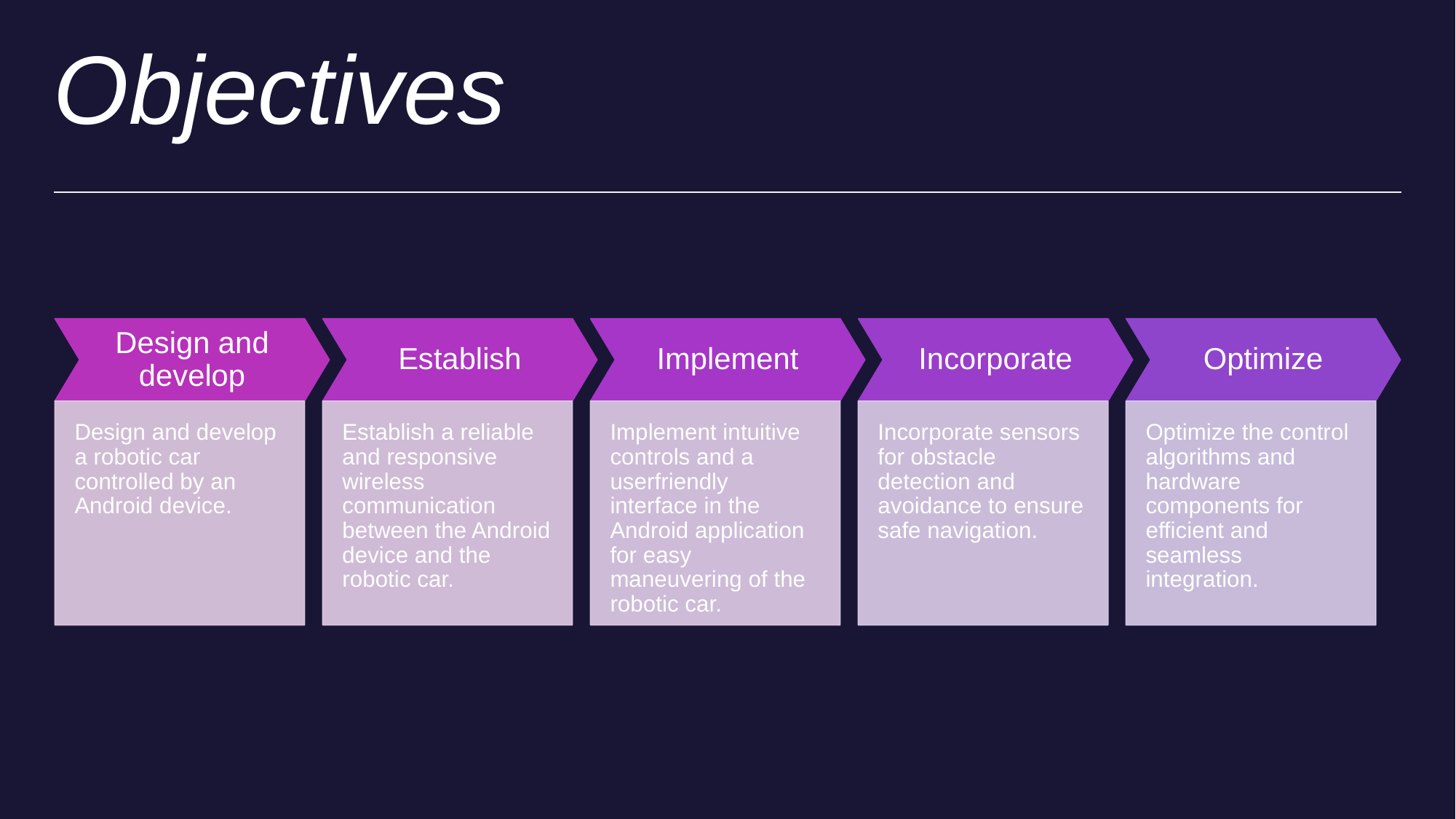

# Objectives

Design and develop
Design and develop a robotic car controlled by an Android device.
Establish
Establish a reliable and responsive wireless communication between the Android device and the robotic car.
Implement
Implement intuitive controls and a userfriendly interface in the Android application for easy maneuvering of the robotic car.
Incorporate
Incorporate sensors for obstacle detection and avoidance to ensure safe navigation.
Optimize
Optimize the control algorithms and hardware components for efficient and seamless integration.